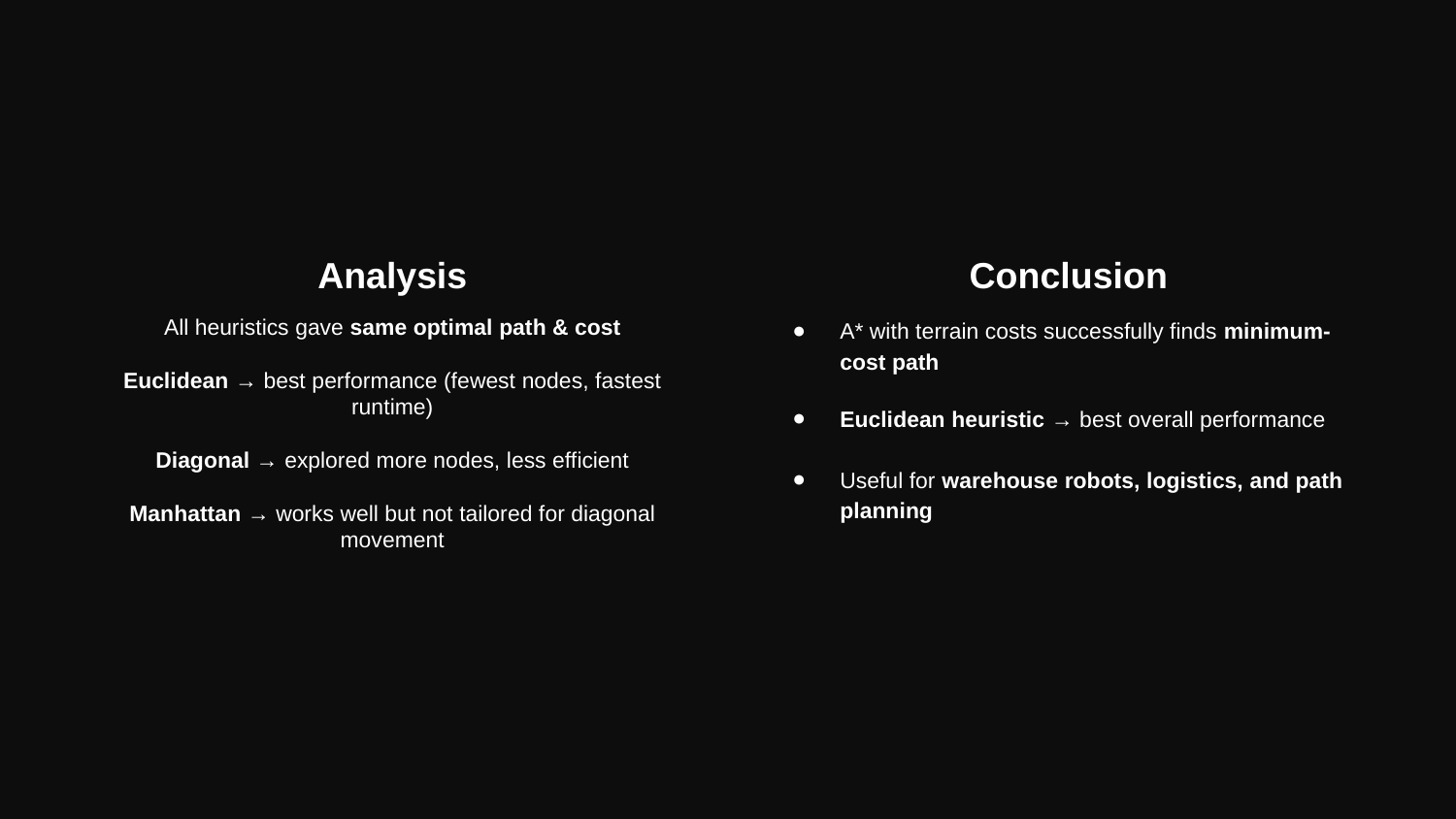

Analysis
 Conclusion
All heuristics gave same optimal path & cost
Euclidean → best performance (fewest nodes, fastest runtime)
Diagonal → explored more nodes, less efficient
Manhattan → works well but not tailored for diagonal movement

A* with terrain costs successfully finds minimum-cost path
Euclidean heuristic → best overall performance
Useful for warehouse robots, logistics, and path planning